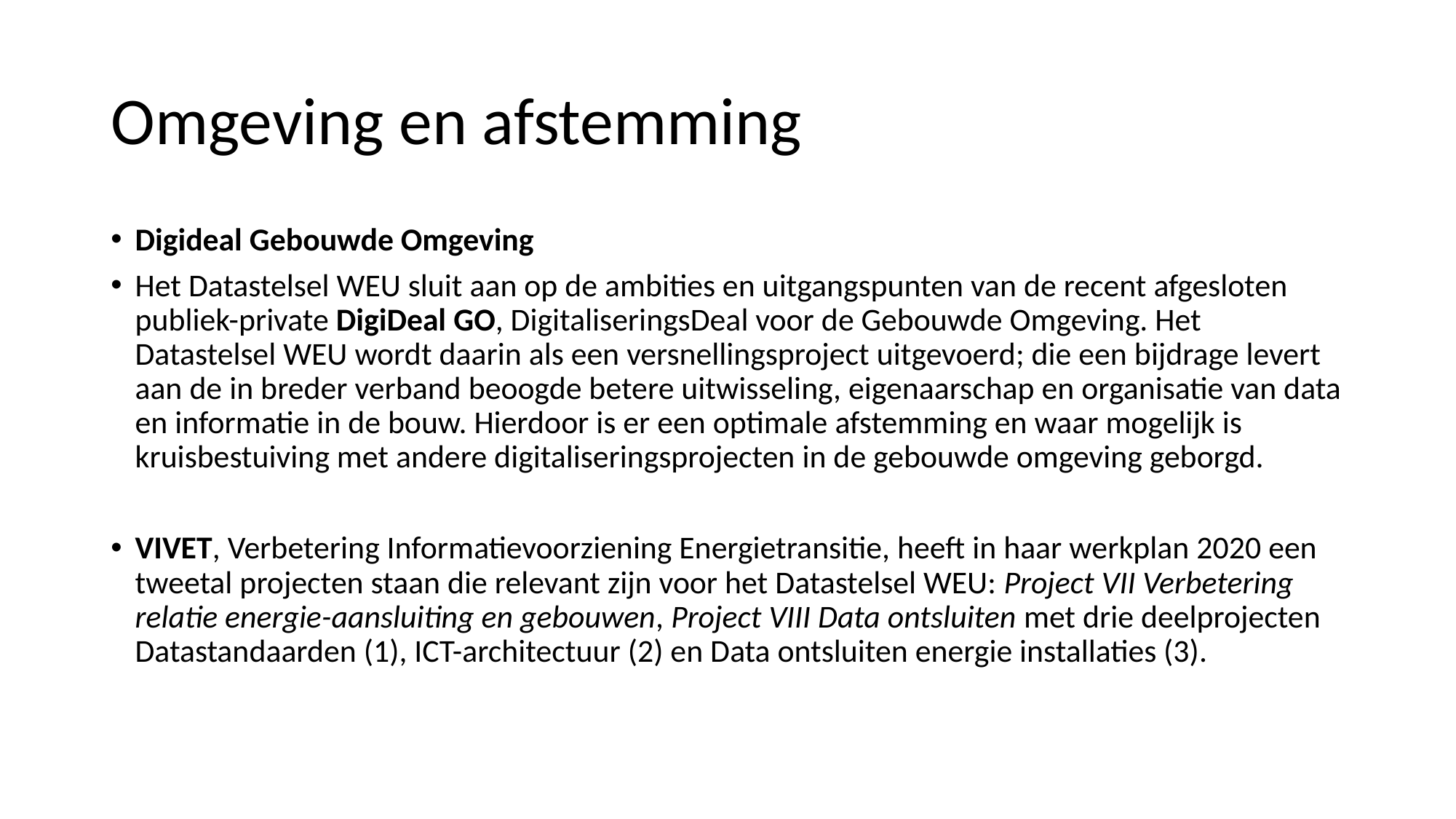

# Omgeving en afstemming
Digideal Gebouwde Omgeving
Het Datastelsel WEU sluit aan op de ambities en uitgangspunten van de recent afgesloten publiek-private DigiDeal GO, DigitaliseringsDeal voor de Gebouwde Omgeving. Het Datastelsel WEU wordt daarin als een versnellingsproject uitgevoerd; die een bijdrage levert aan de in breder verband beoogde betere uitwisseling, eigenaarschap en organisatie van data en informatie in de bouw. Hierdoor is er een optimale afstemming en waar mogelijk is kruisbestuiving met andere digitaliseringsprojecten in de gebouwde omgeving geborgd.

VIVET, Verbetering Informatievoorziening Energietransitie, heeft in haar werkplan 2020 een tweetal projecten staan die relevant zijn voor het Datastelsel WEU: Project VII Verbetering relatie energie-aansluiting en gebouwen, Project VIII Data ontsluiten met drie deelprojecten Datastandaarden (1), ICT-architectuur (2) en Data ontsluiten energie installaties (3).